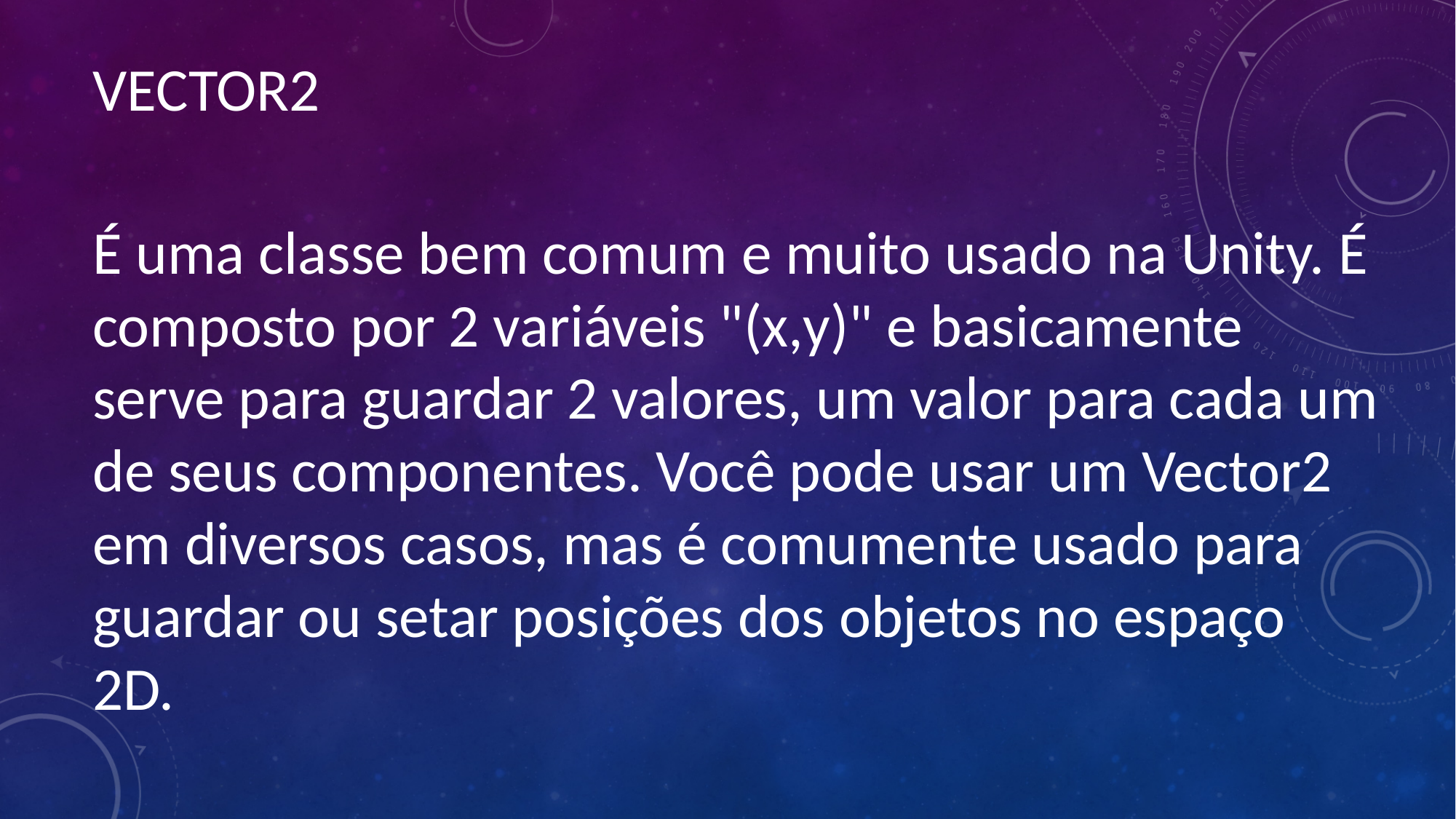

# vector2
É uma classe bem comum e muito usado na Unity. É composto por 2 variáveis "(x,y)" e basicamente serve para guardar 2 valores, um valor para cada um de seus componentes. Você pode usar um Vector2 em diversos casos, mas é comumente usado para guardar ou setar posições dos objetos no espaço 2D.